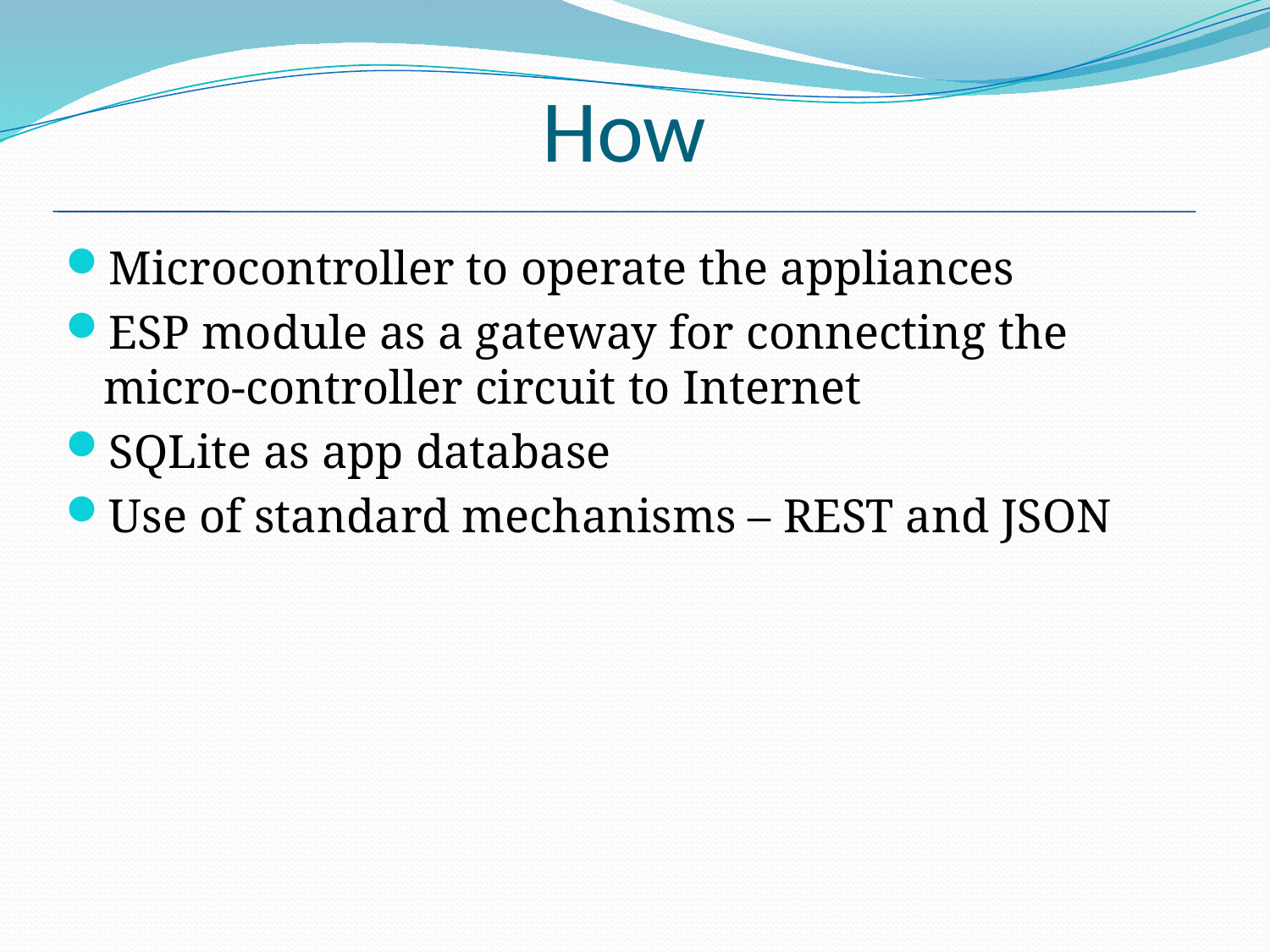

# How
Microcontroller to operate the appliances
ESP module as a gateway for connecting the micro-controller circuit to Internet
SQLite as app database
Use of standard mechanisms – REST and JSON